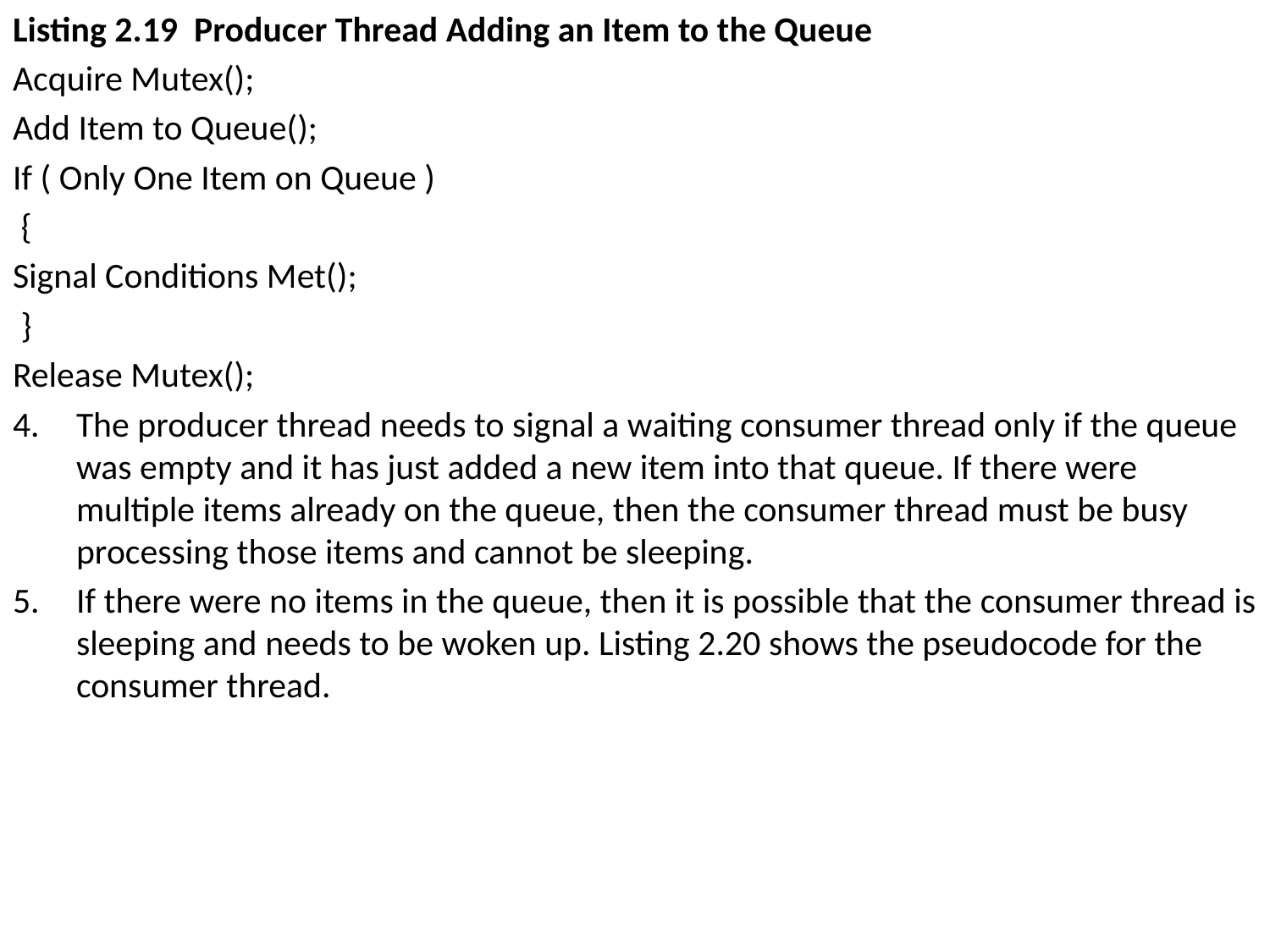

Listing 2.19  Producer Thread Adding an Item to the Queue
Acquire Mutex();
Add Item to Queue();
If ( Only One Item on Queue )
 {
Signal Conditions Met();
 }
Release Mutex();
The producer thread needs to signal a waiting consumer thread only if the queue was empty and it has just added a new item into that queue. If there were multiple items already on the queue, then the consumer thread must be busy processing those items and cannot be sleeping.
If there were no items in the queue, then it is possible that the consumer thread is sleeping and needs to be woken up. Listing 2.20 shows the pseudocode for the consumer thread.